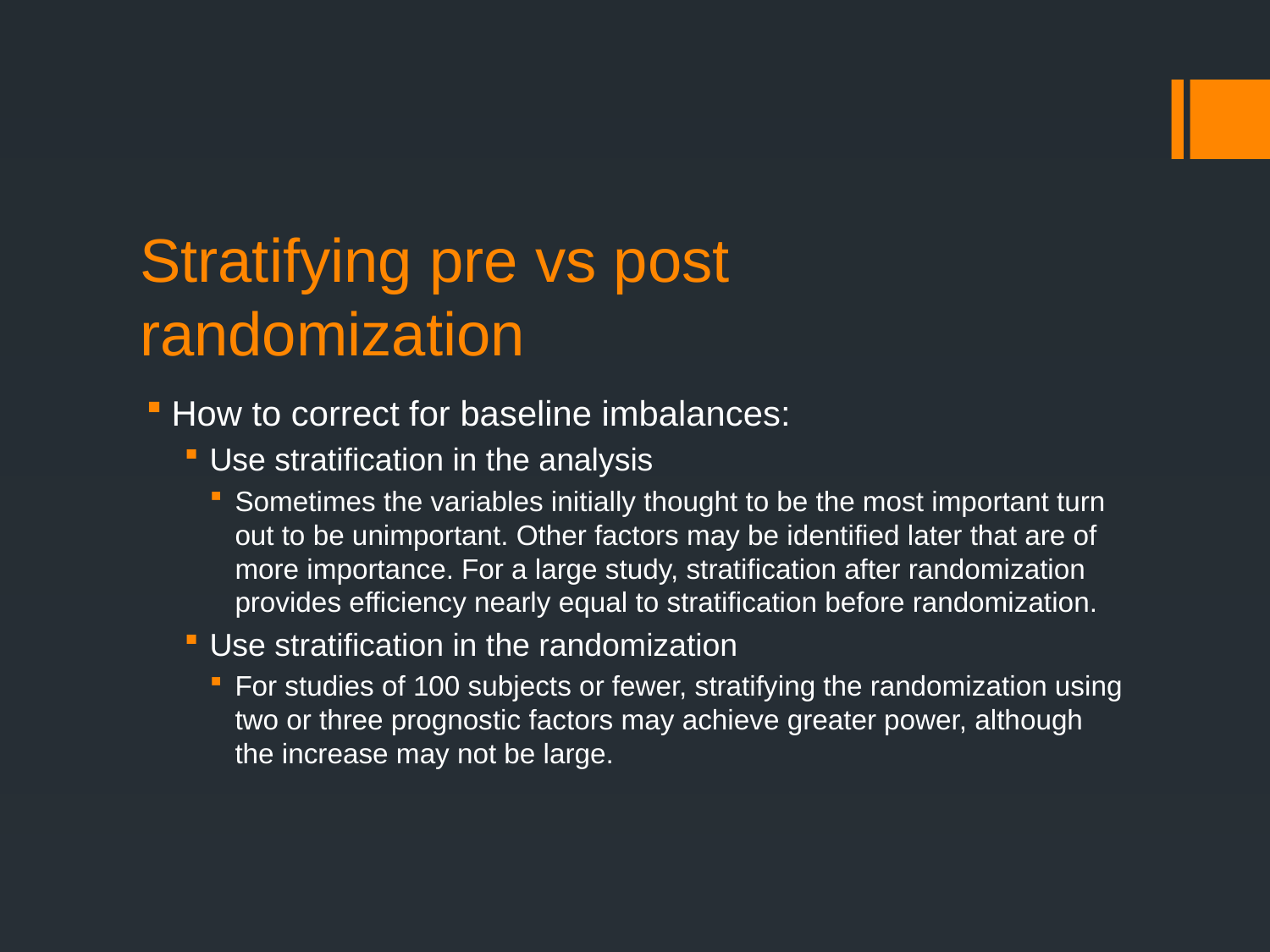

# Stratifying pre vs post randomization
How to correct for baseline imbalances:
Use stratification in the analysis
Sometimes the variables initially thought to be the most important turn out to be unimportant. Other factors may be identified later that are of more importance. For a large study, stratification after randomization provides efficiency nearly equal to stratification before randomization.
Use stratification in the randomization
For studies of 100 subjects or fewer, stratifying the randomization using two or three prognostic factors may achieve greater power, although the increase may not be large.